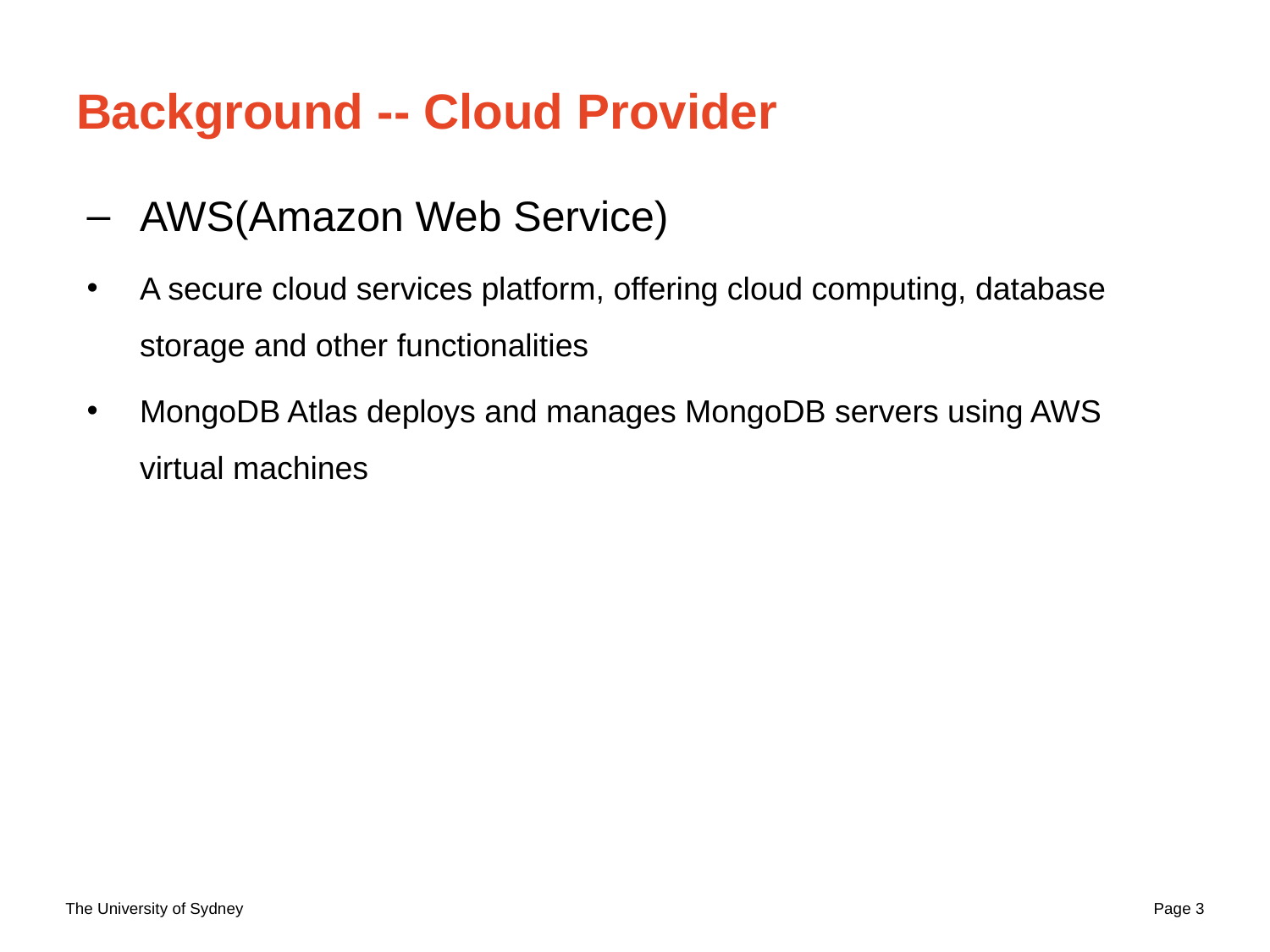

# Background -- Cloud Provider
AWS(Amazon Web Service)
A secure cloud services platform, offering cloud computing, database storage and other functionalities
MongoDB Atlas deploys and manages MongoDB servers using AWS virtual machines